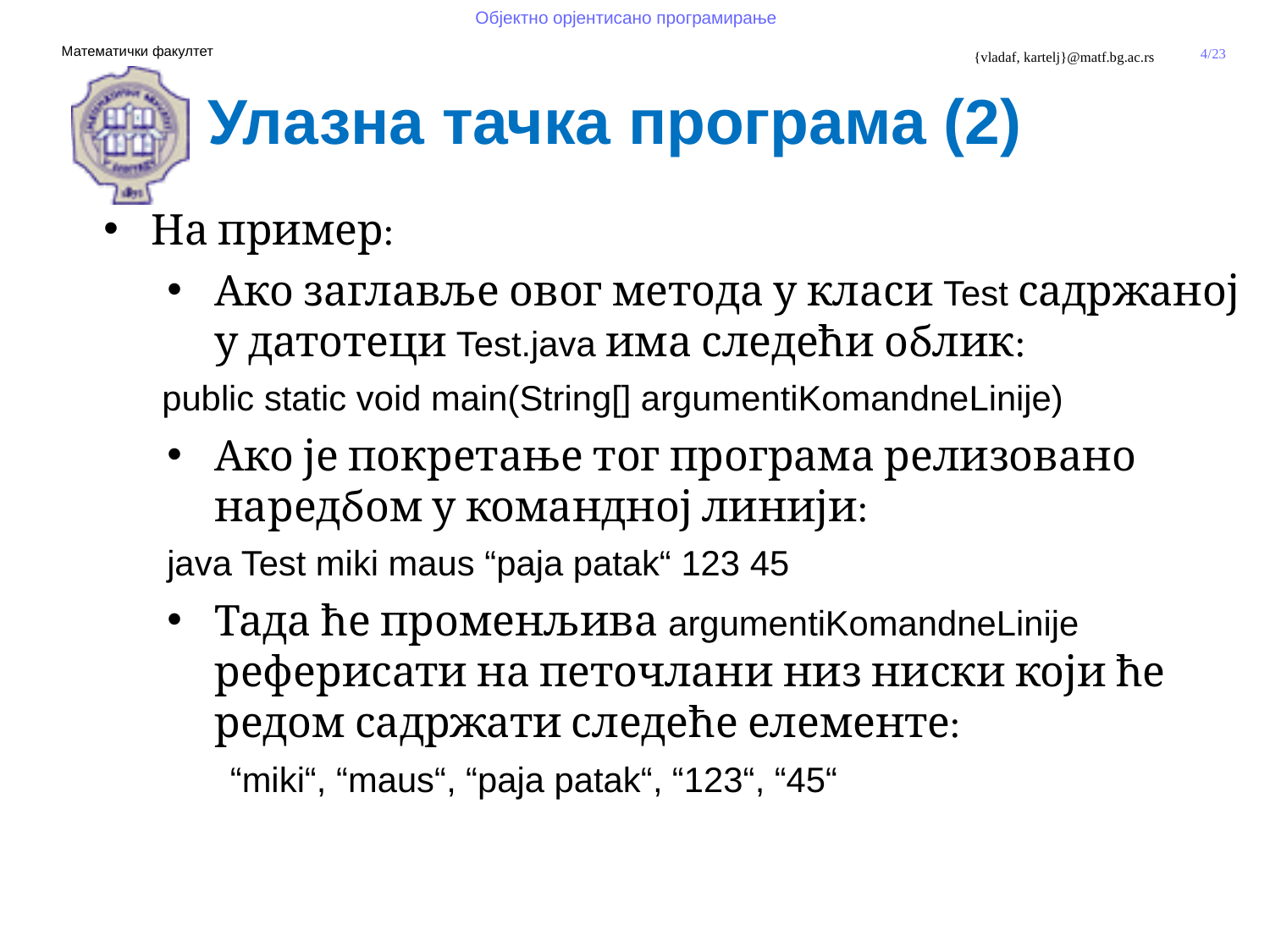

Улазна тачка програма (2)

На пример:
Ако заглавље овог метода у класи Test садржаној у датотеци Test.java има следећи облик:
      public static void main(String[] argumentiKomandneLinije)
Ако је покретање тог програма релизовано наредбом у командној линији:
java Test miki maus “paja patak“ 123 45
Тада ће променљива argumentiKomandneLinije реферисати на петочлани низ ниски који ће редом садржати следеће елементе:
             “miki“, “maus“, “paja patak“, “123“, “45“